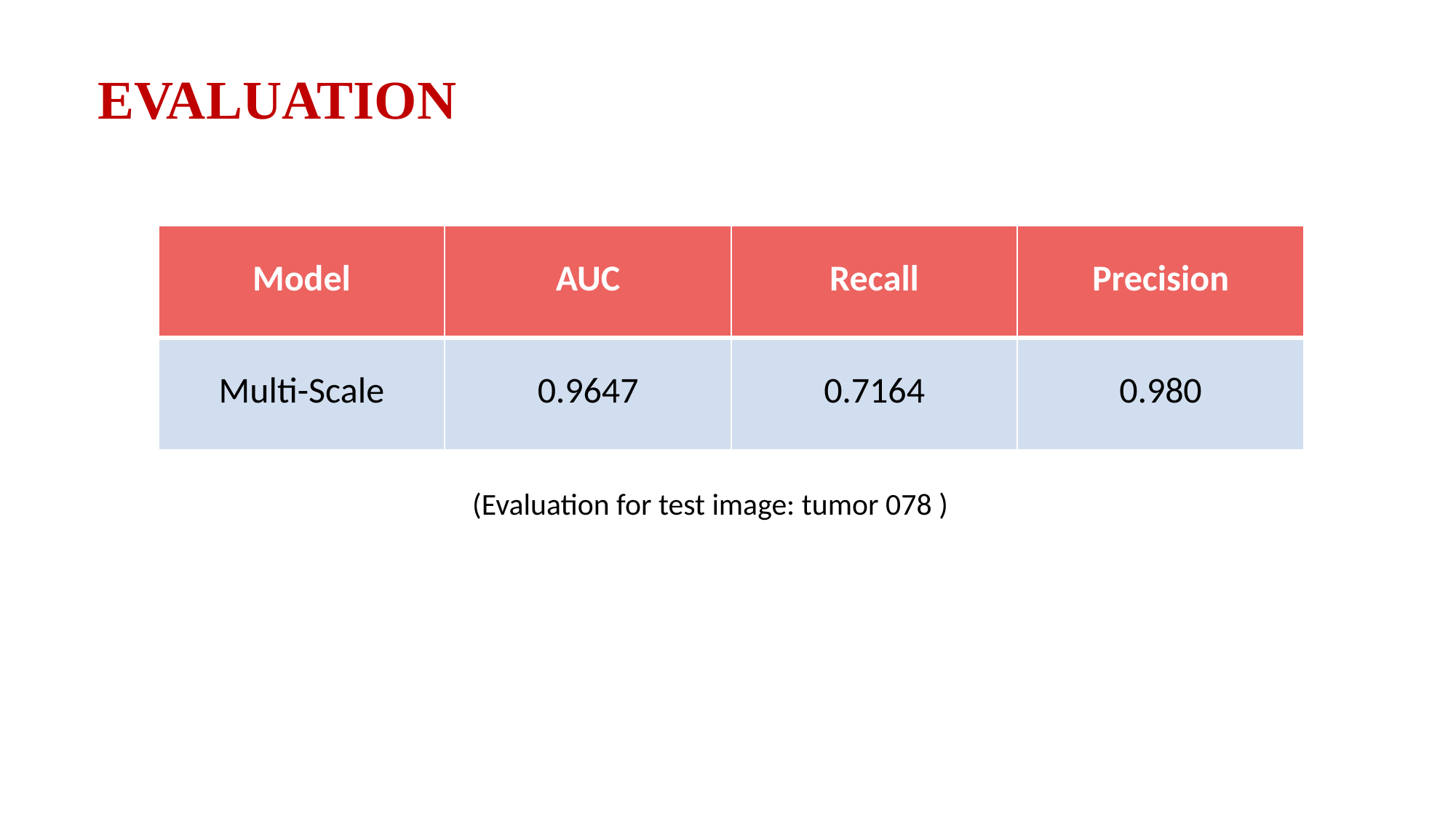

EVALUATION
| Model | AUC | Recall | Precision |
| --- | --- | --- | --- |
| Multi-Scale | 0.9647 | 0.7164 | 0.980 |
(Evaluation for test image: tumor 078 )